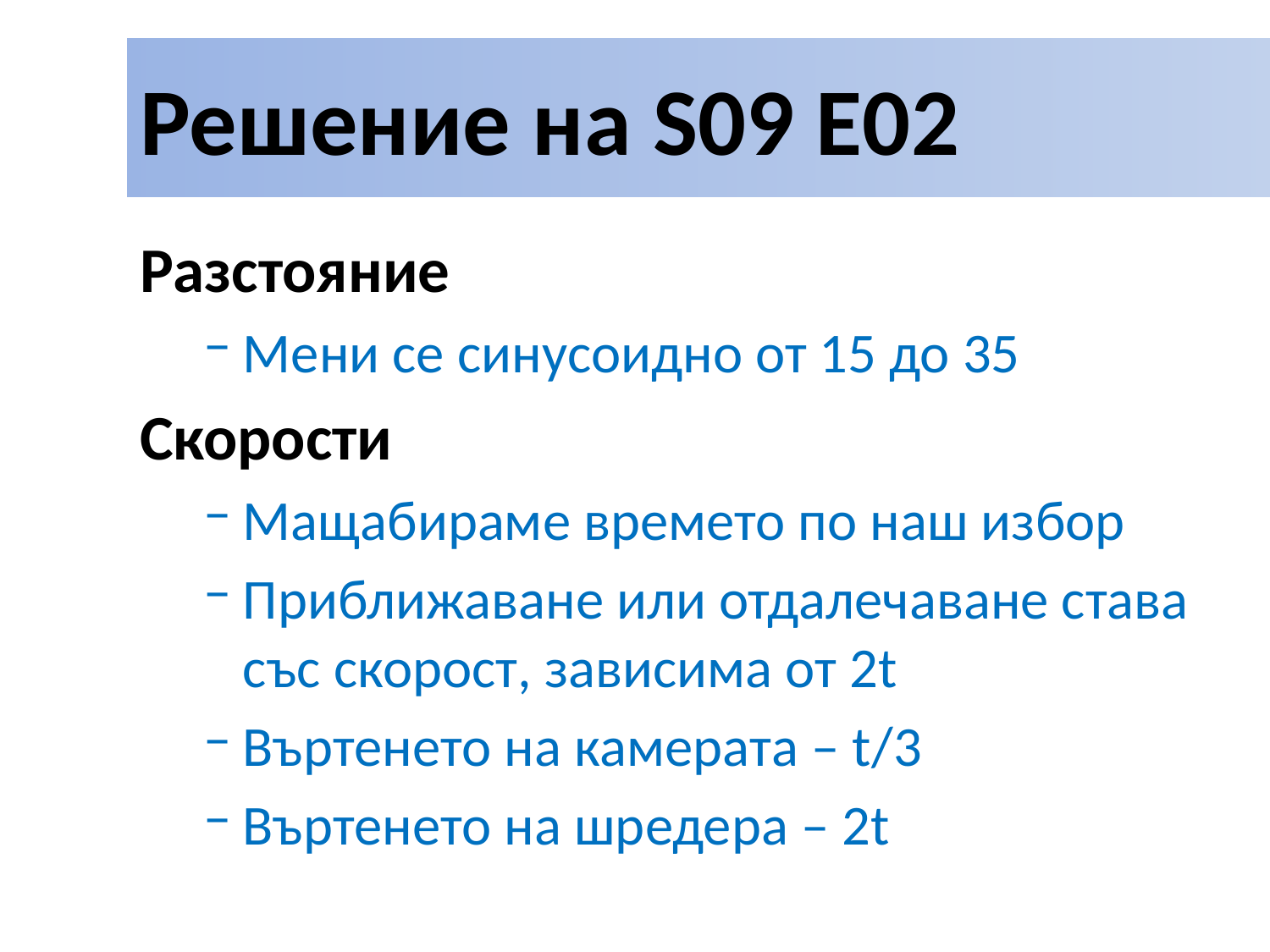

# Решение на S09 E02
Разстояние
Мени се синусоидно от 15 до 35
Скорости
Мащабираме времето по наш избор
Приближаване или отдалечаване става със скорост, зависима от 2t
Въртенето на камерата – t/3
Въртенето на шредера – 2t